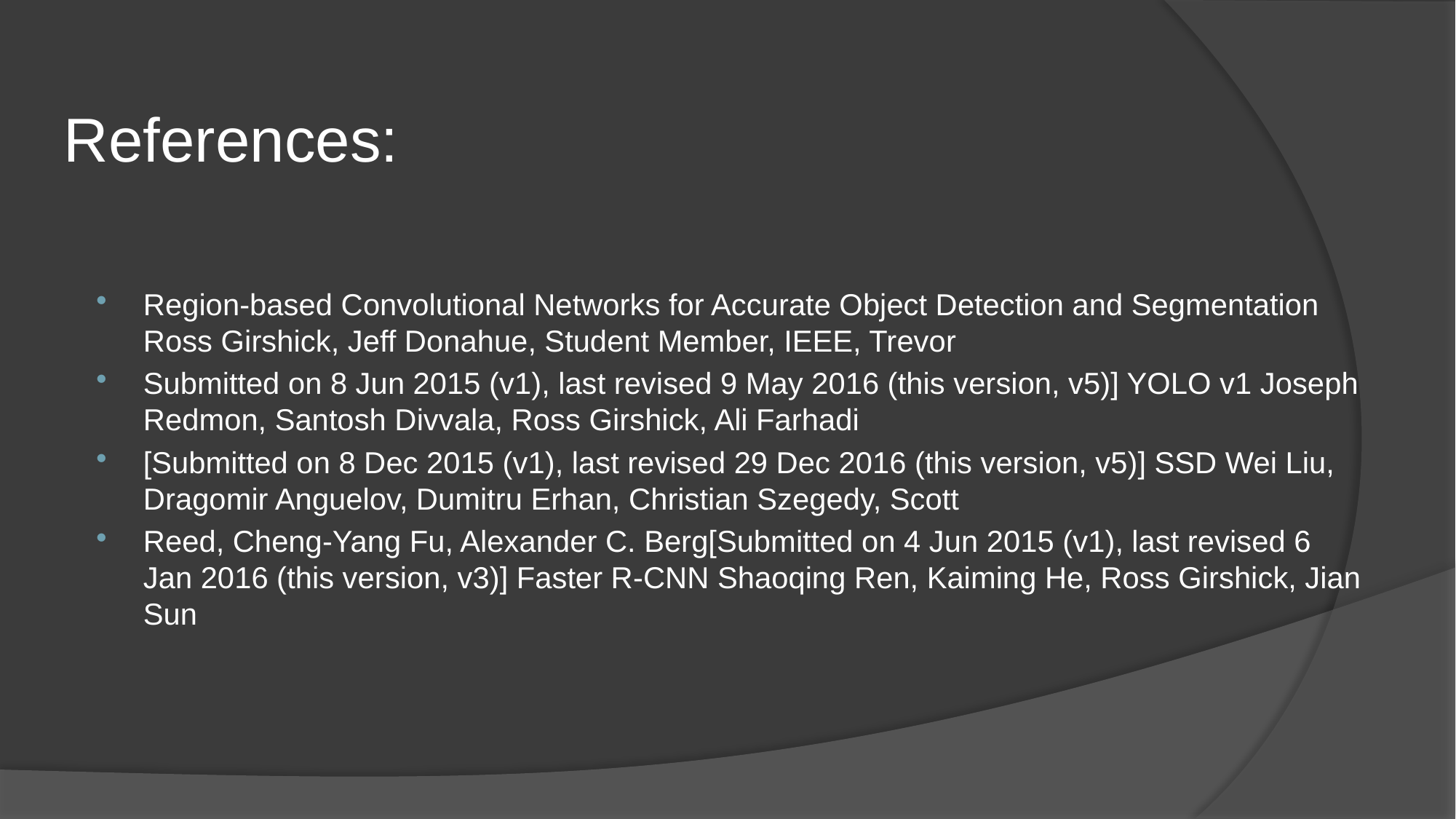

# References:
Region-based Convolutional Networks for Accurate Object Detection and Segmentation Ross Girshick, Jeff Donahue, Student Member, IEEE, Trevor
Submitted on 8 Jun 2015 (v1), last revised 9 May 2016 (this version, v5)] YOLO v1 Joseph Redmon, Santosh Divvala, Ross Girshick, Ali Farhadi
[Submitted on 8 Dec 2015 (v1), last revised 29 Dec 2016 (this version, v5)] SSD Wei Liu, Dragomir Anguelov, Dumitru Erhan, Christian Szegedy, Scott
Reed, Cheng-Yang Fu, Alexander C. Berg[Submitted on 4 Jun 2015 (v1), last revised 6 Jan 2016 (this version, v3)] Faster R-CNN Shaoqing Ren, Kaiming He, Ross Girshick, Jian Sun